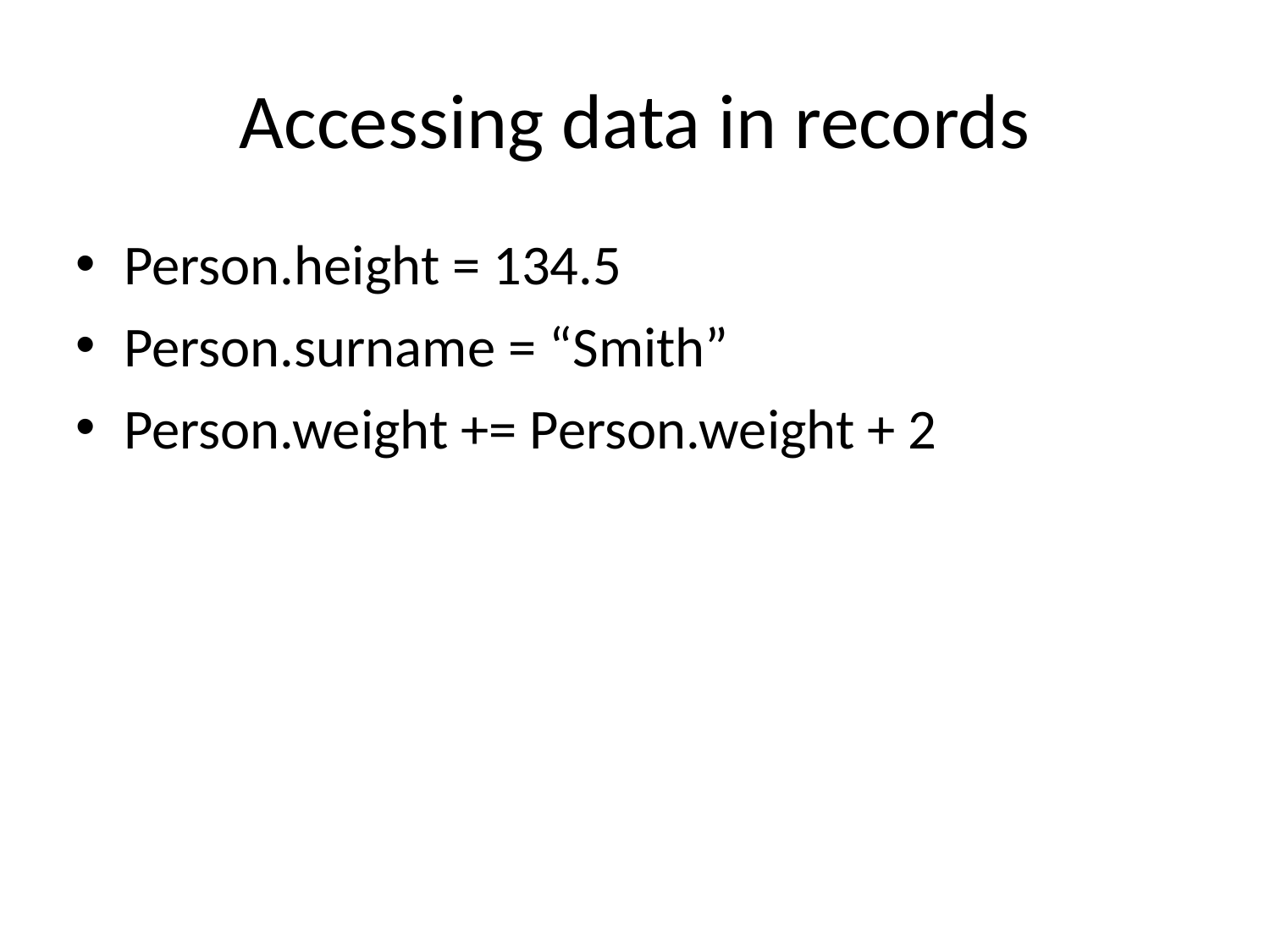

# Accessing data in records
Person.height = 134.5
Person.surname = “Smith”
Person.weight += Person.weight + 2